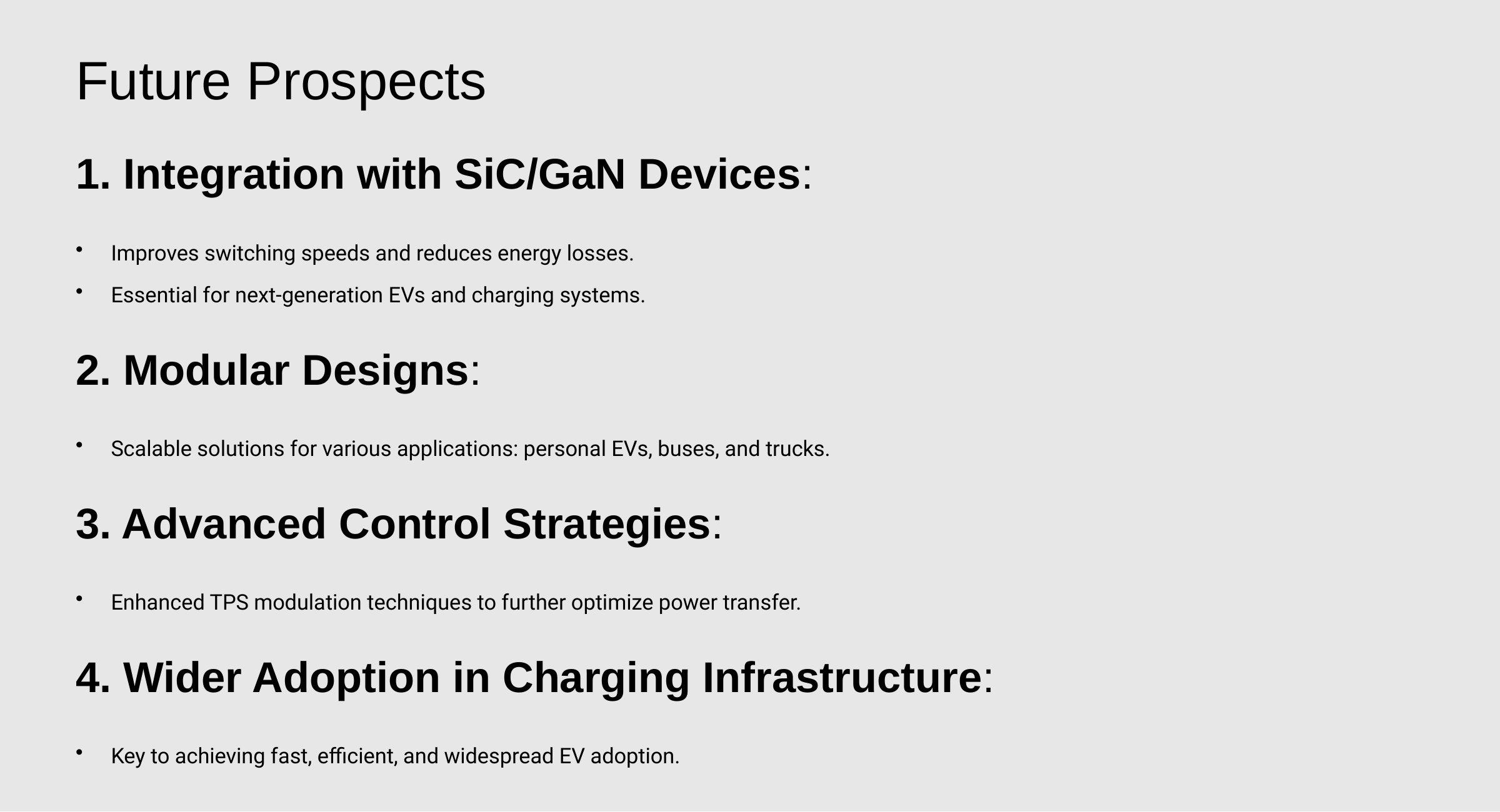

Future Prospects
1. Integration with SiC/GaN Devices:
Improves switching speeds and reduces energy losses.
Essential for next-generation EVs and charging systems.
2. Modular Designs:
Scalable solutions for various applications: personal EVs, buses, and trucks.
3. Advanced Control Strategies:
Enhanced TPS modulation techniques to further optimize power transfer.
4. Wider Adoption in Charging Infrastructure:
Key to achieving fast, efficient, and widespread EV adoption.